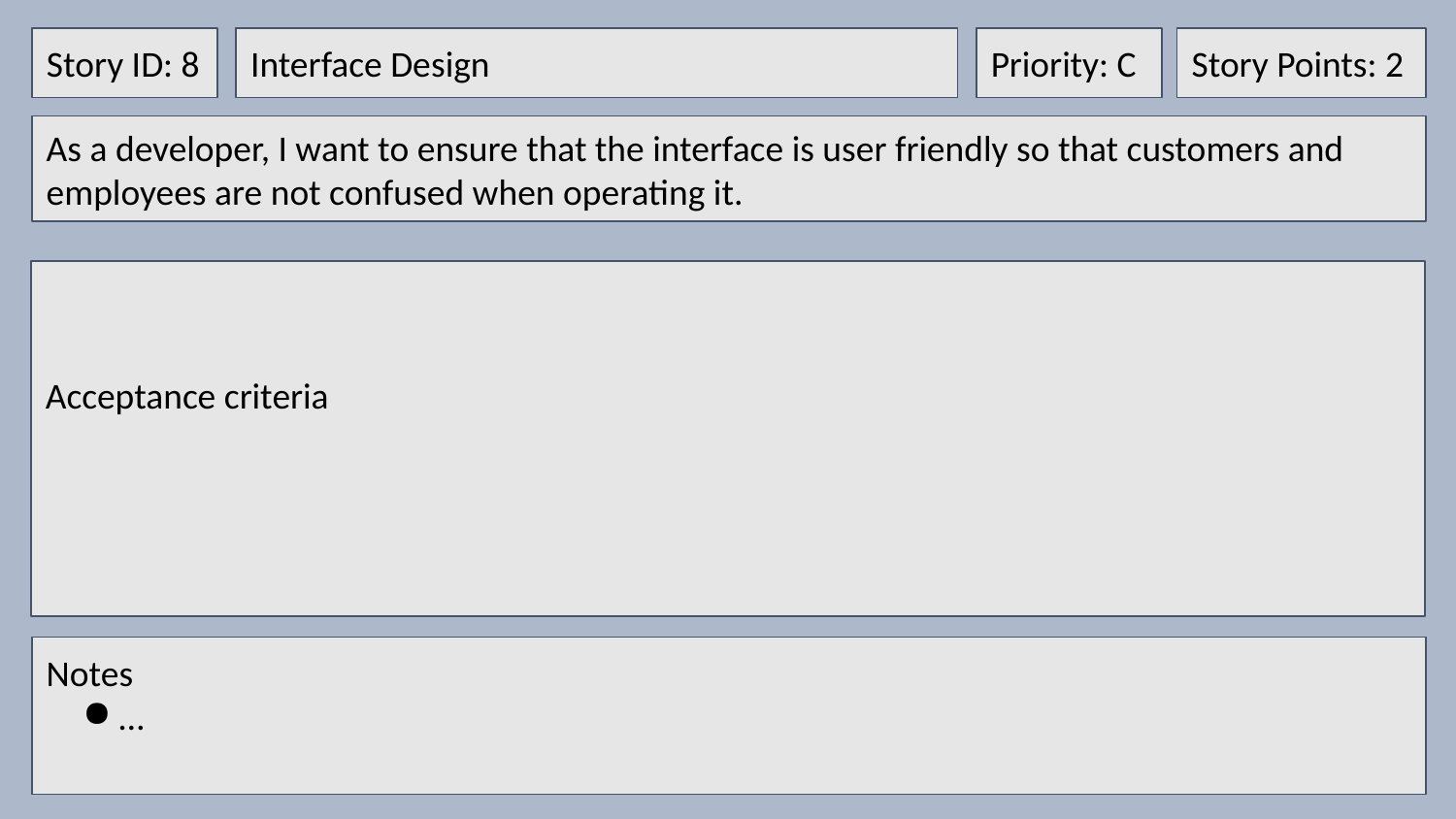

Story ID: 8
Interface Design
Priority: C
Story Points: 2
As a developer, I want to ensure that the interface is user friendly so that customers and employees are not confused when operating it.
Acceptance criteria

Notes
…